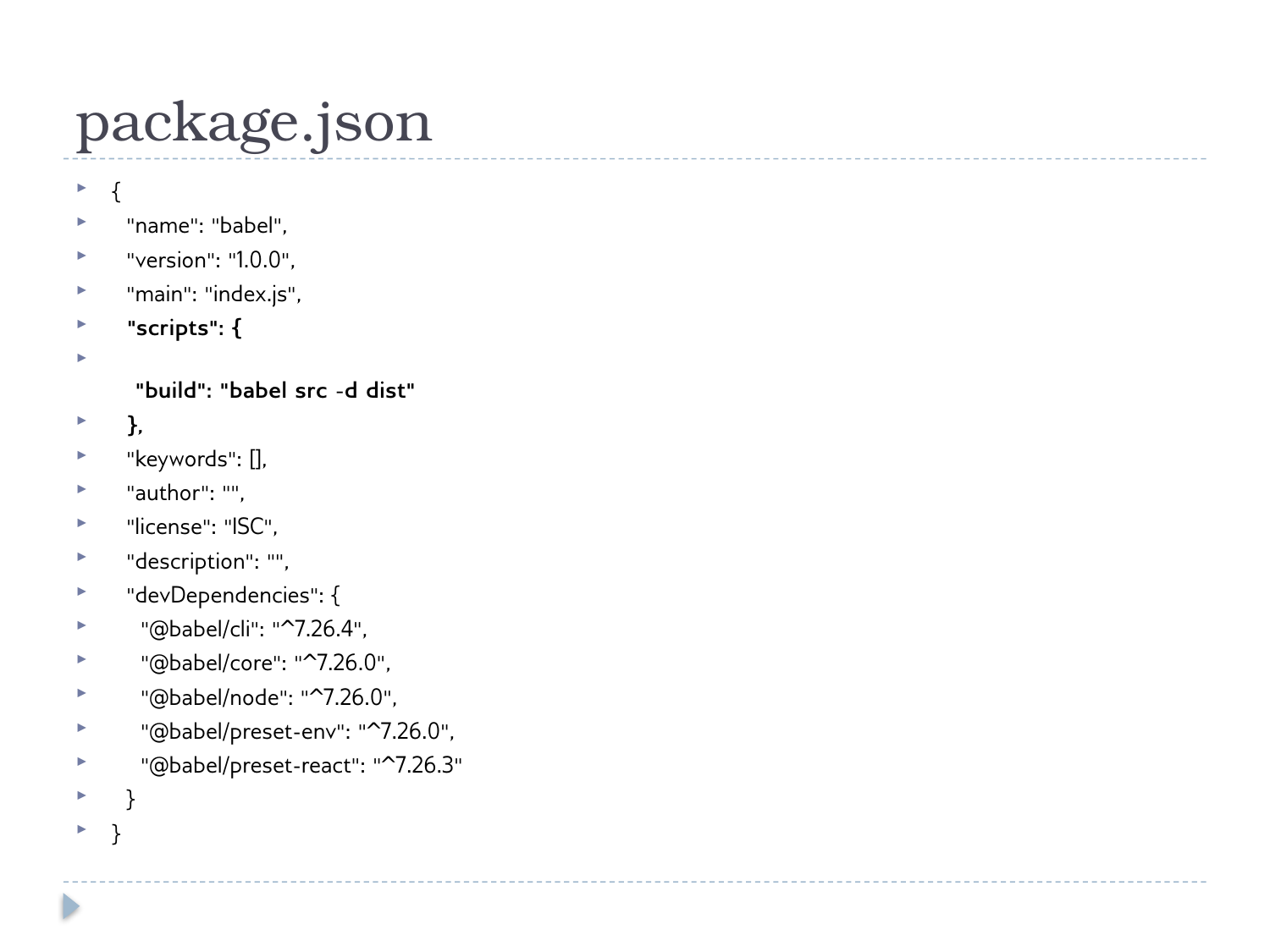

# package.json
{
  "name": "babel",
  "version": "1.0.0",
  "main": "index.js",
  "scripts": {
   "build": "babel src -d dist"
  },
  "keywords": [],
  "author": "",
  "license": "ISC",
  "description": "",
  "devDependencies": {
    "@babel/cli": "^7.26.4",
    "@babel/core": "^7.26.0",
    "@babel/node": "^7.26.0",
    "@babel/preset-env": "^7.26.0",
    "@babel/preset-react": "^7.26.3"
  }
}